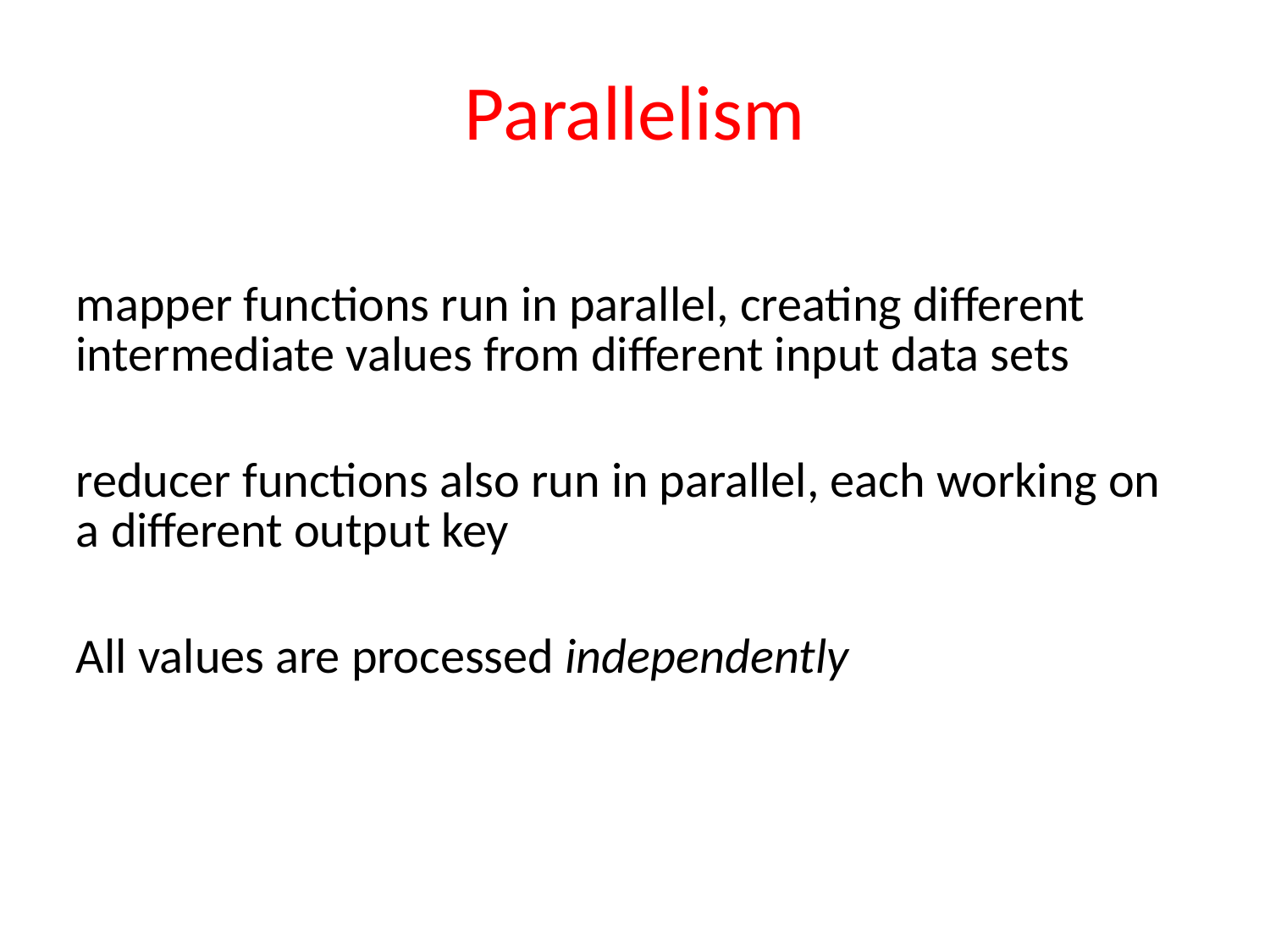

Parallelism
mapper functions run in parallel, creating different intermediate values from different input data sets

reducer functions also run in parallel, each working on a different output key

All values are processed independently